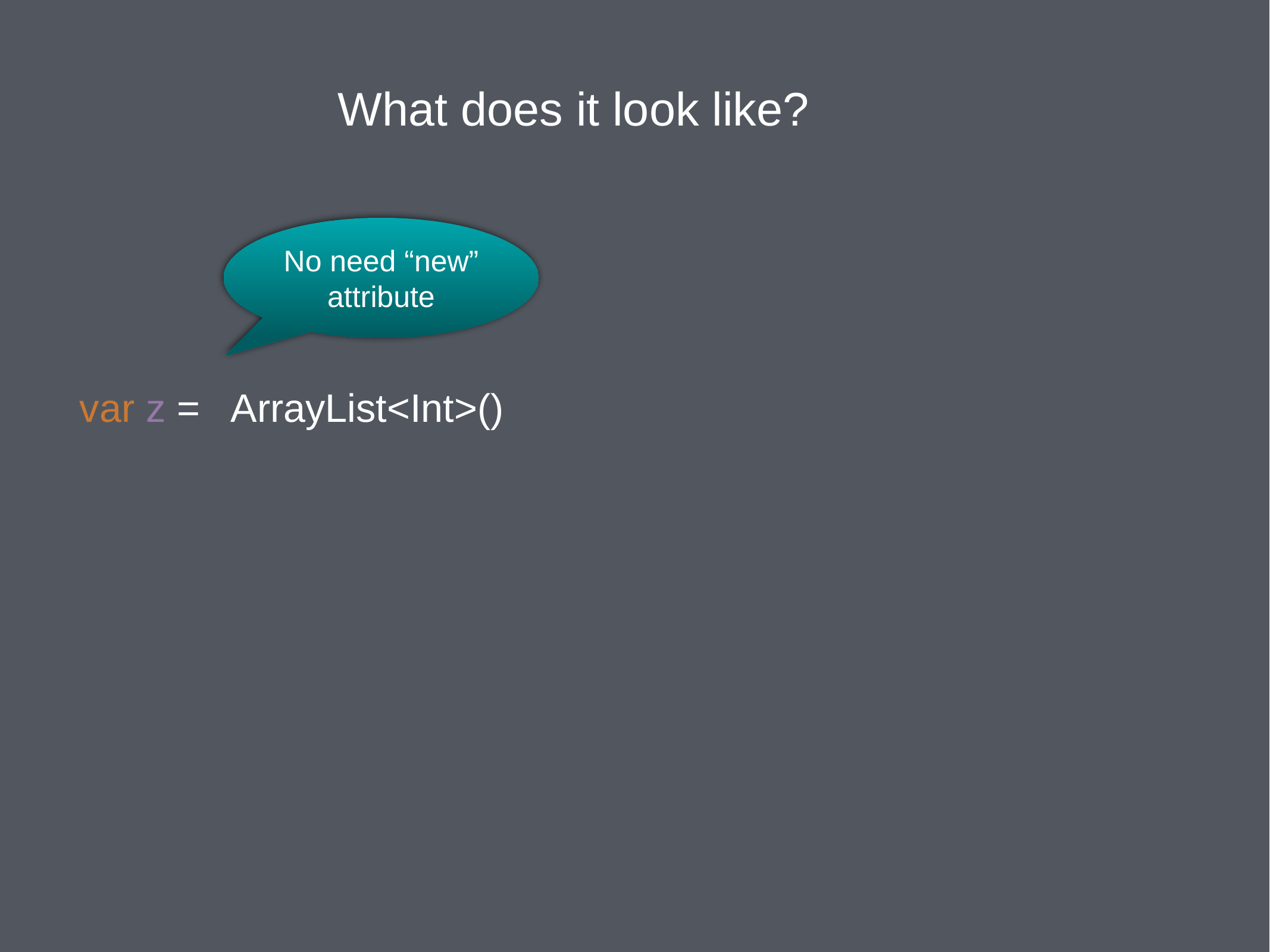

What does it look like?
No need “new” attribute
var z =   ArrayList<Int>()